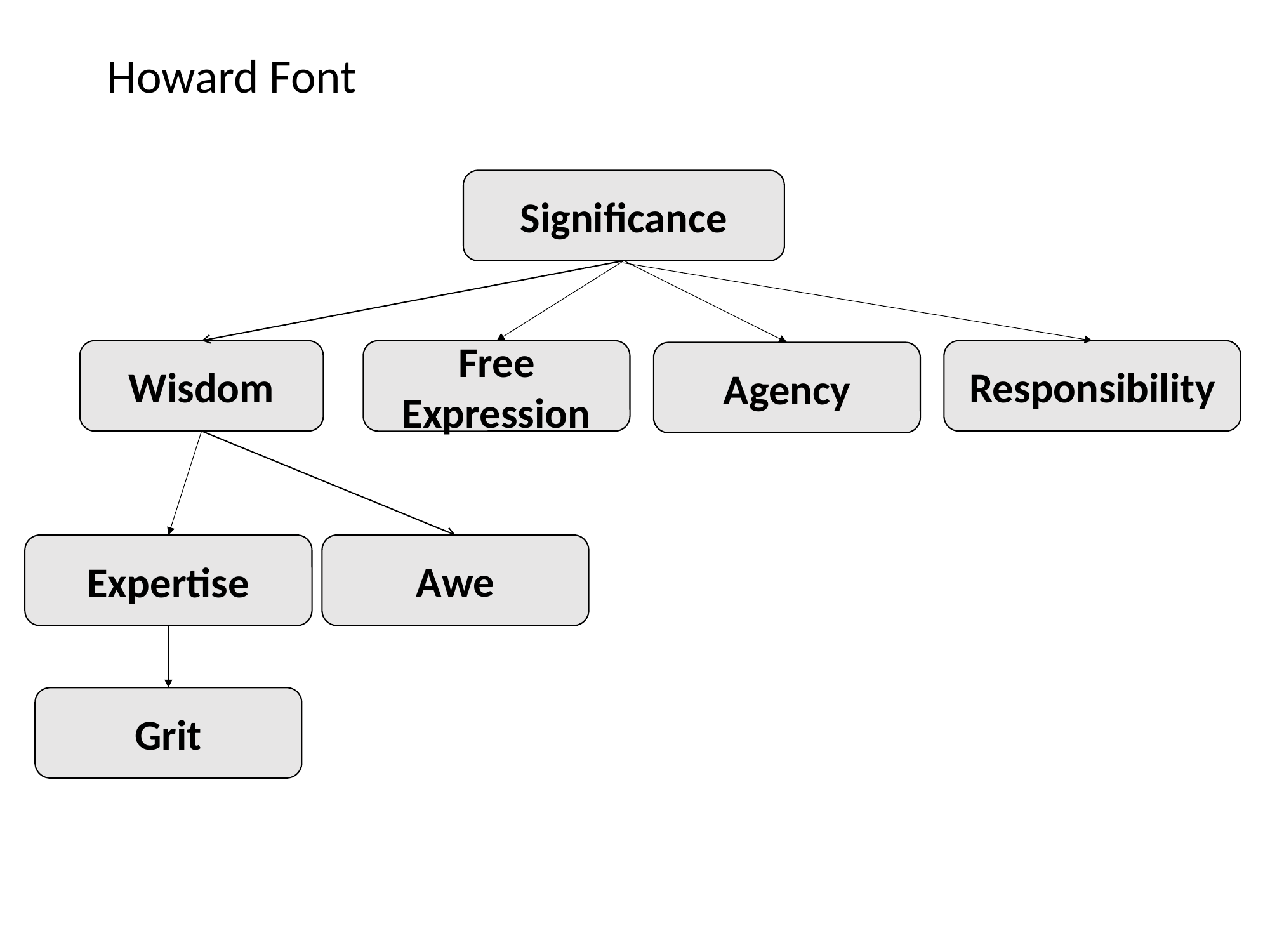

Howard Font
Significance
Wisdom
Responsibility
Free Expression
Agency
Awe
Expertise
Grit